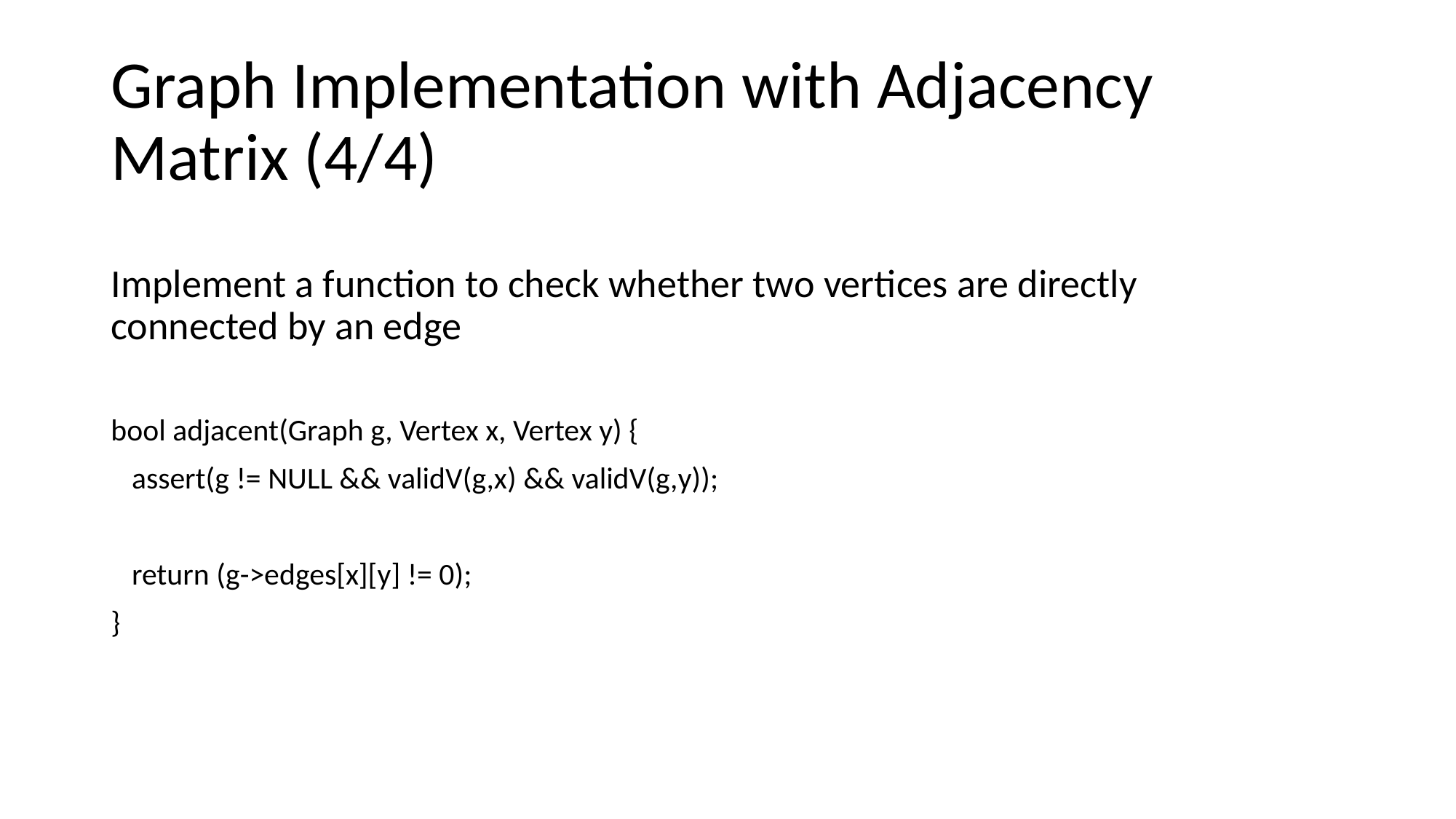

# Graph Implementation with Adjacency Matrix (4/4)
Implement a function to check whether two vertices are directly connected by an edge

bool adjacent(Graph g, Vertex x, Vertex y) {
   assert(g != NULL && validV(g,x) && validV(g,y));

   return (g->edges[x][y] != 0);
}